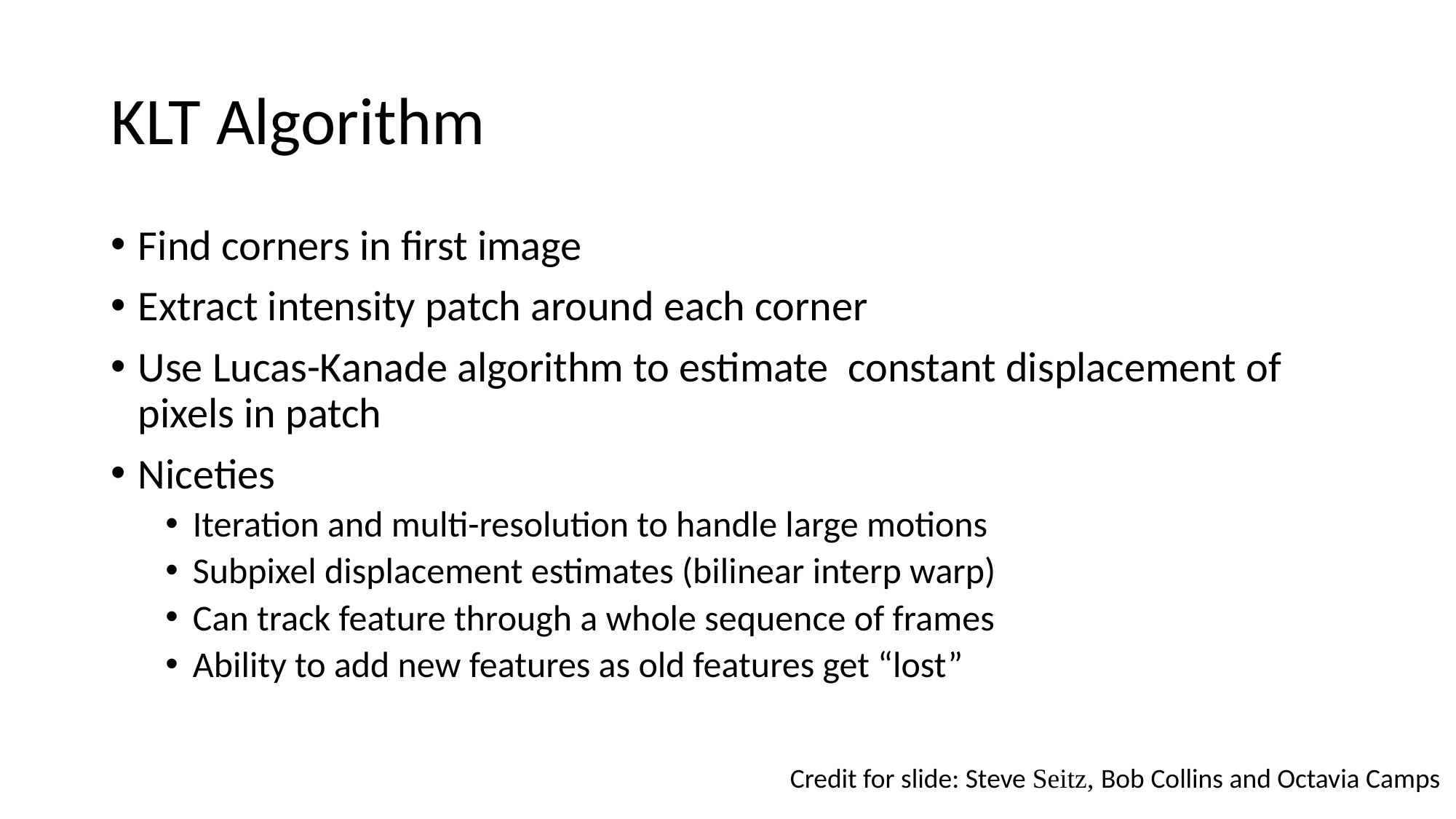

# KLT Algorithm
Find corners in first image
Extract intensity patch around each corner
Use Lucas-Kanade algorithm to estimate  constant displacement of pixels in patch
Niceties
Iteration and multi-resolution to handle large motions
Subpixel displacement estimates (bilinear interp warp)
Can track feature through a whole sequence of frames
Ability to add new features as old features get “lost”
Credit for slide: Steve Seitz, Bob Collins and Octavia Camps